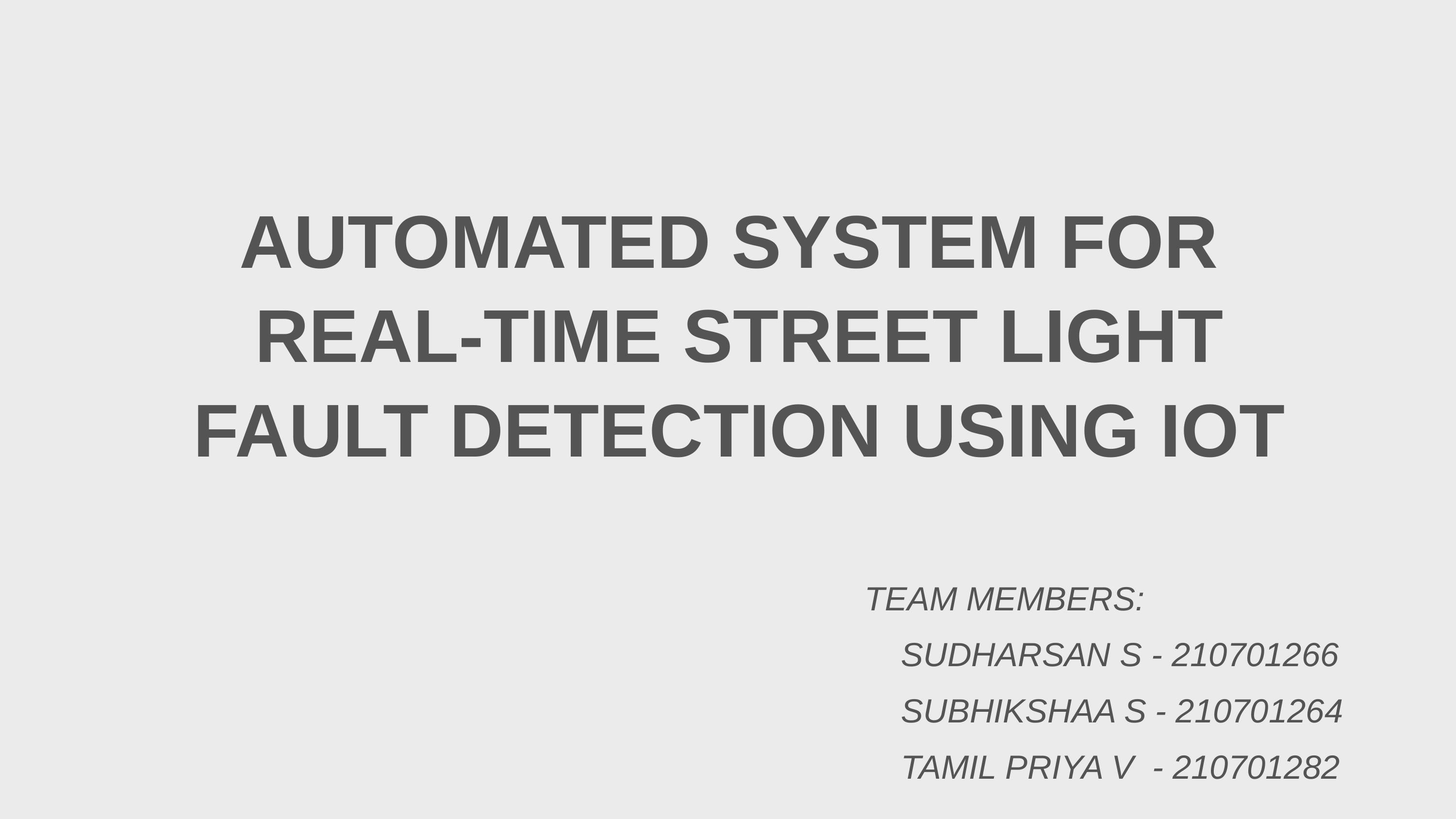

AUTOMATED SYSTEM FOR
REAL-TIME STREET LIGHT FAULT DETECTION USING IOT
TEAM MEMBERS:
SUDHARSAN S - 210701266
SUBHIKSHAA S - 210701264
TAMIL PRIYA V  - 210701282